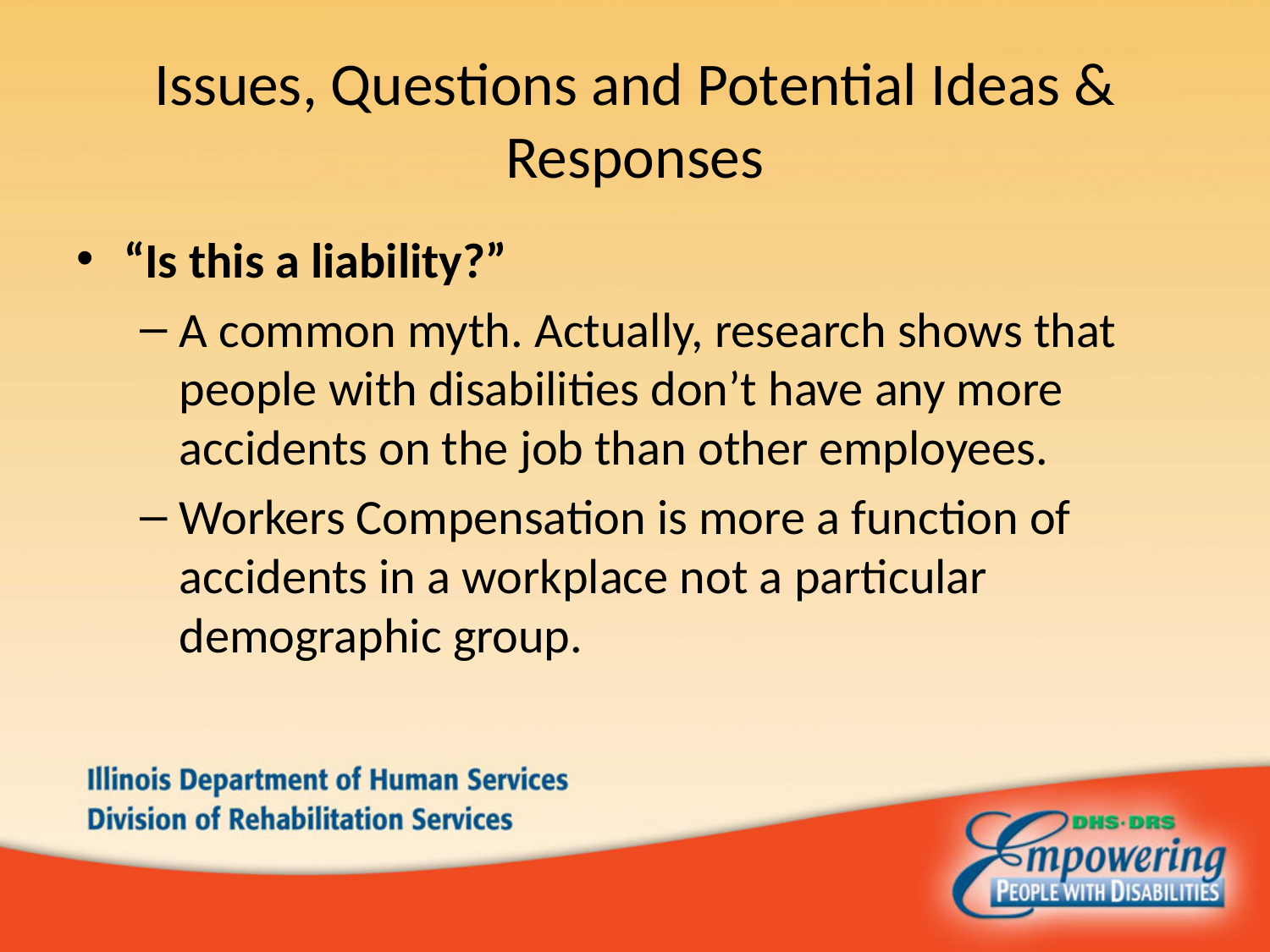

# Issues, Questions and Potential Ideas & Responses
“Is this a liability?”
A common myth. Actually, research shows that people with disabilities don’t have any more accidents on the job than other employees.
Workers Compensation is more a function of accidents in a workplace not a particular demographic group.